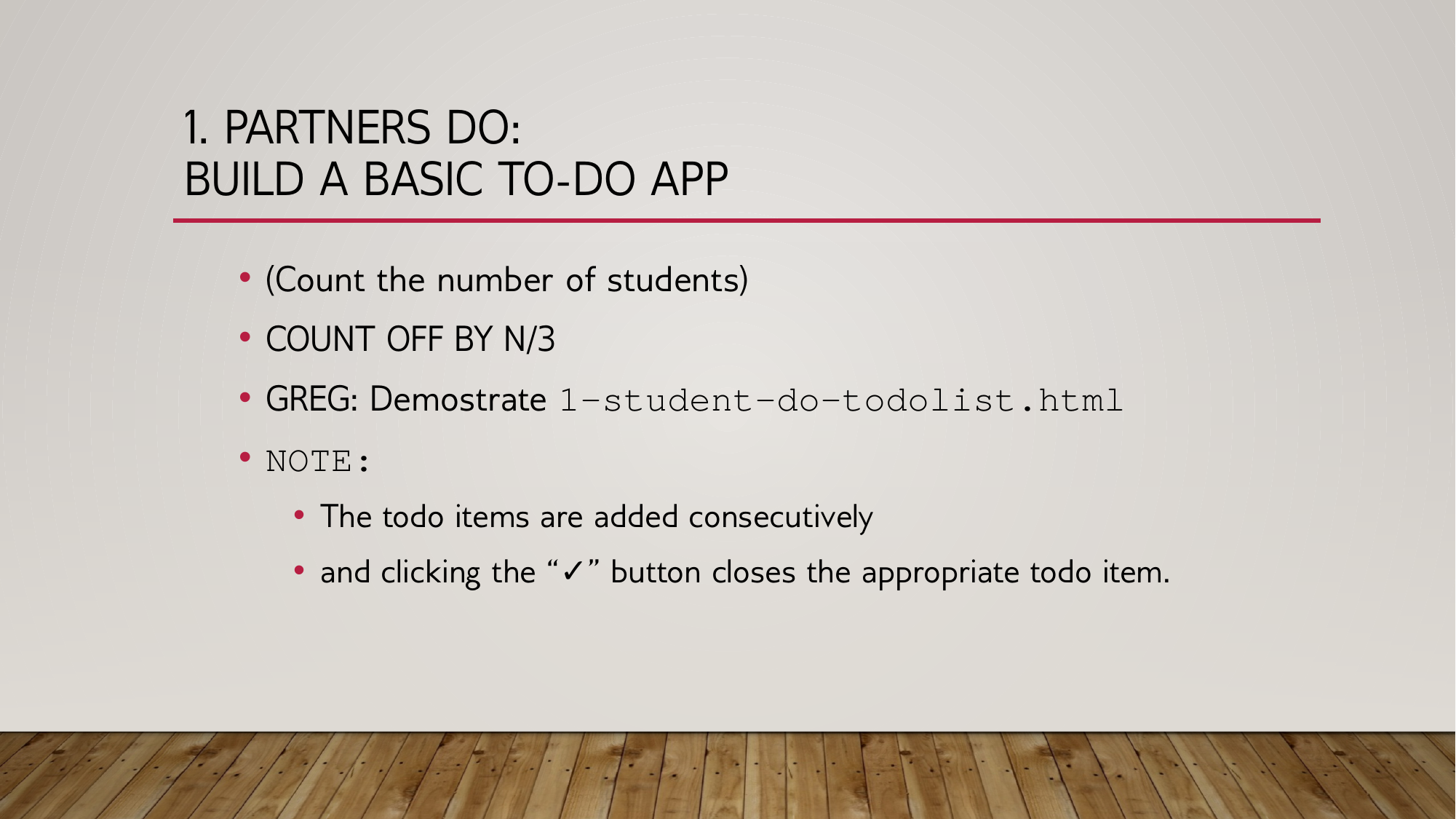

# 1. Partners Do: Build a Basic To-Do App
(Count the number of students)
COUNT OFF BY N/3
GREG: Demostrate 1-student-do-todolist.html
NOTE:
The todo items are added consecutively
and clicking the “✓” button closes the appropriate todo item.